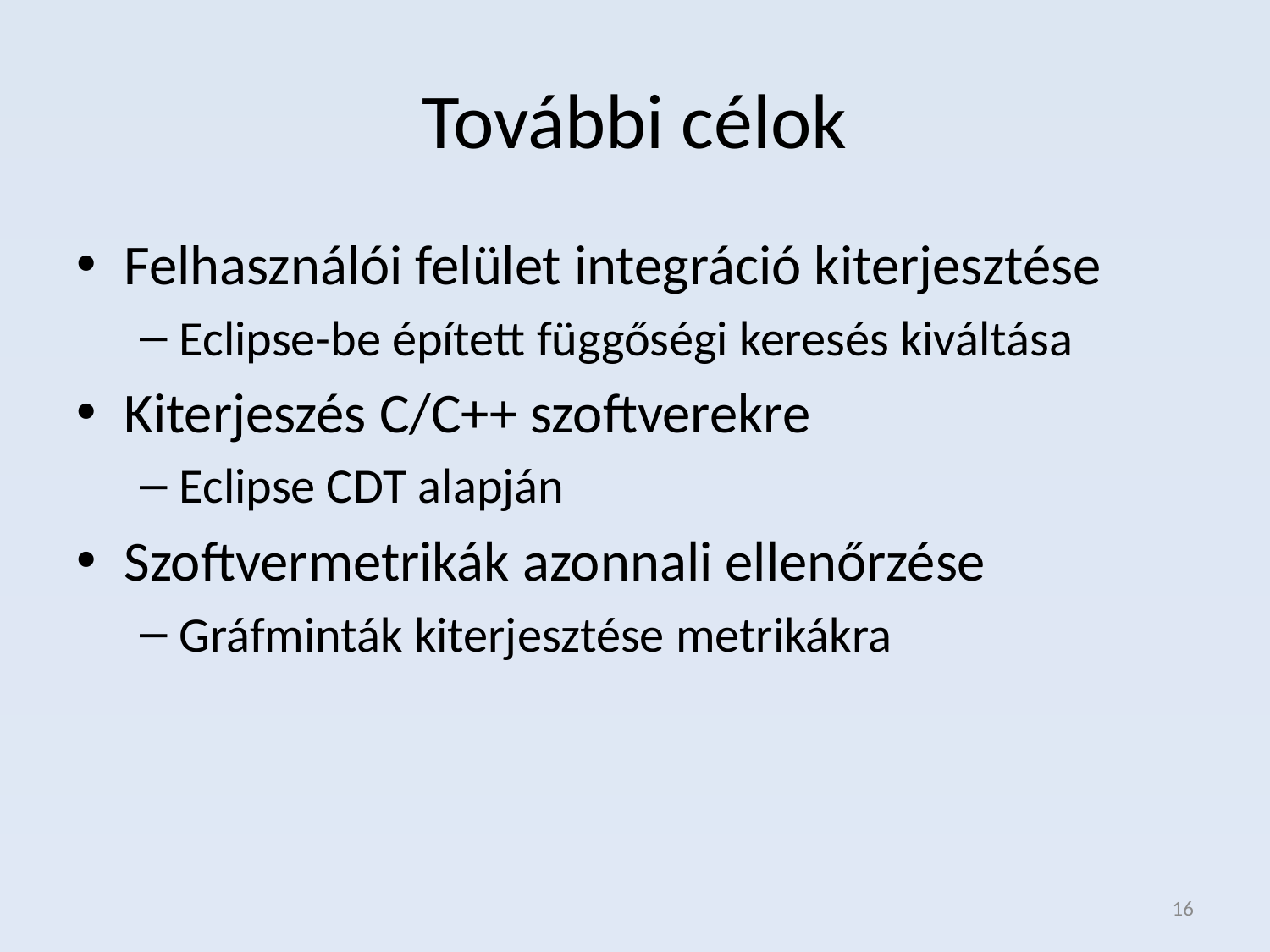

# További célok
Felhasználói felület integráció kiterjesztése
Eclipse-be épített függőségi keresés kiváltása
Kiterjeszés C/C++ szoftverekre
Eclipse CDT alapján
Szoftvermetrikák azonnali ellenőrzése
Gráfminták kiterjesztése metrikákra

16